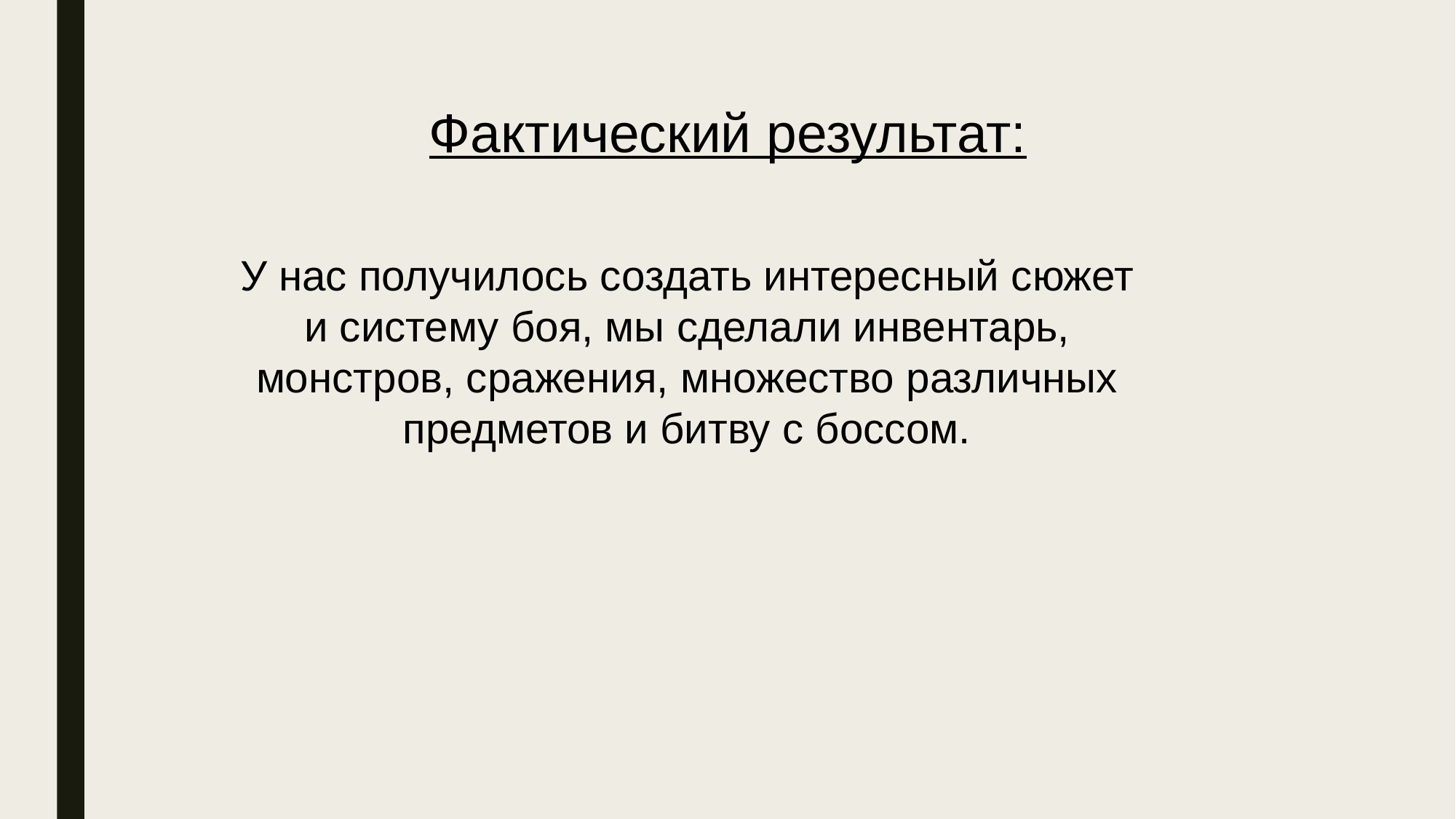

Фактический результат:
У нас получилось создать интересный сюжет и систему боя, мы сделали инвентарь, монстров, сражения, множество различных предметов и битву с боссом.